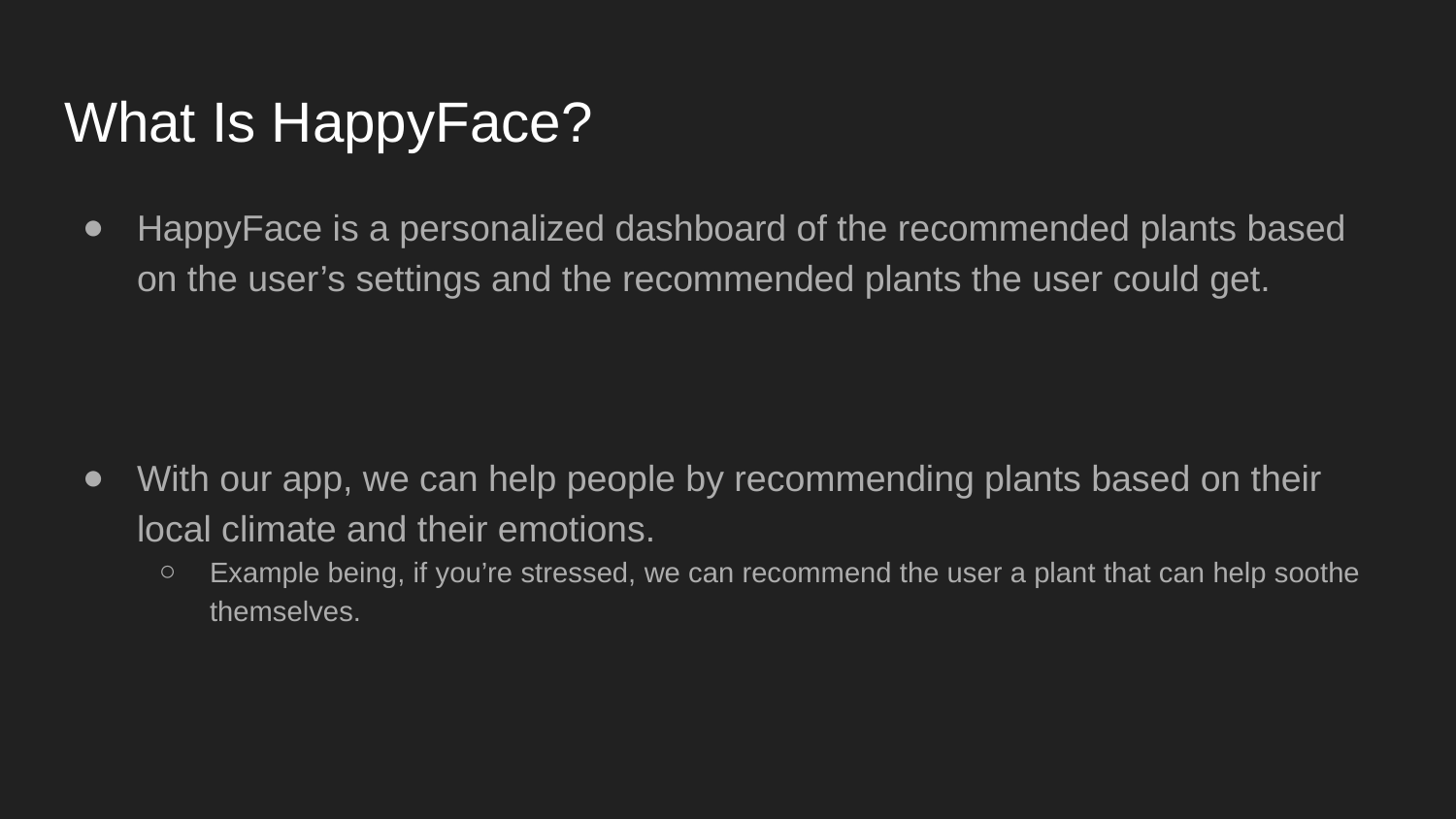

# What Is HappyFace?
HappyFace is a personalized dashboard of the recommended plants based on the user’s settings and the recommended plants the user could get.
With our app, we can help people by recommending plants based on their local climate and their emotions.
Example being, if you’re stressed, we can recommend the user a plant that can help soothe themselves.